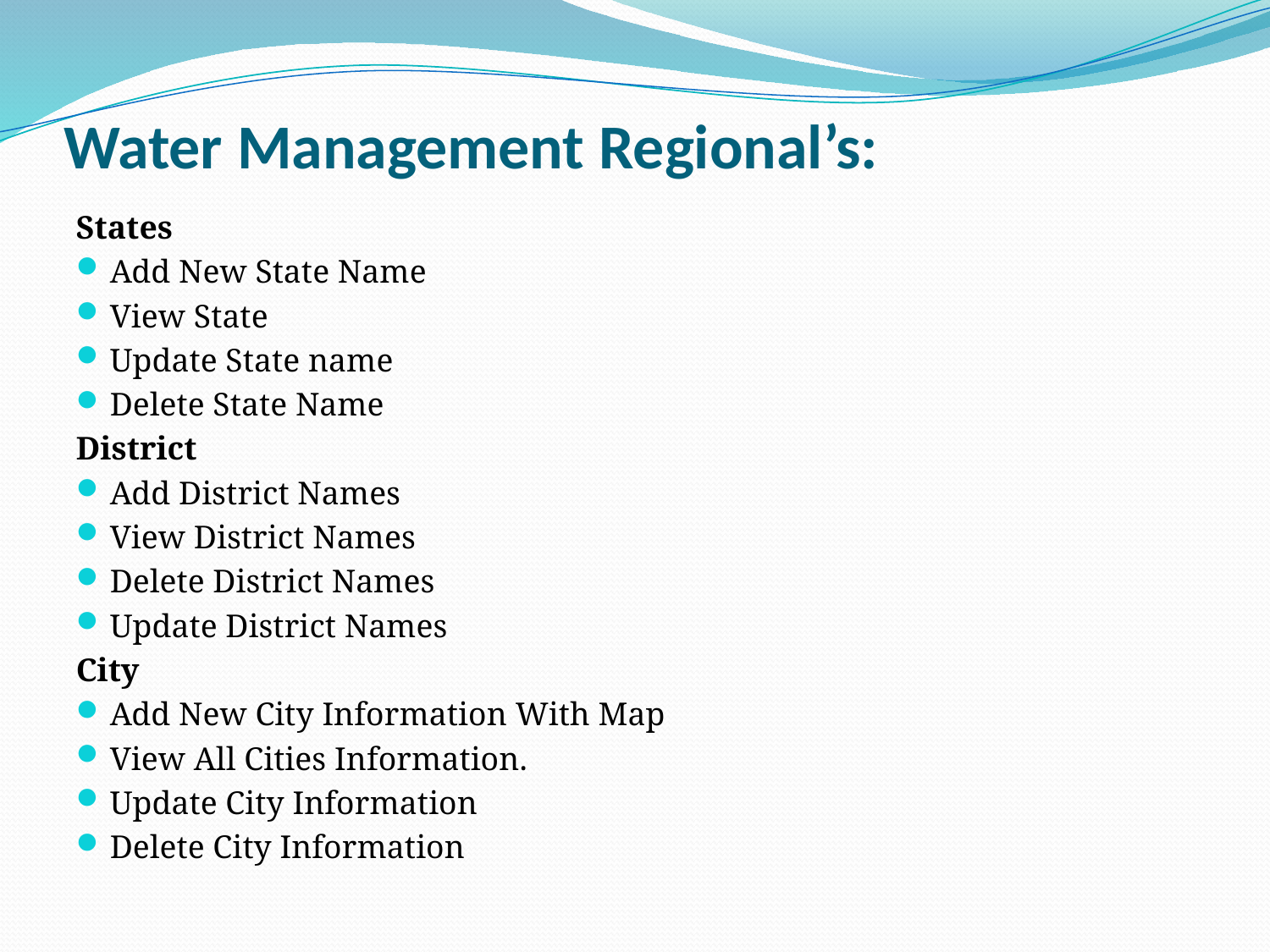

# Water Management Regional’s:
States
Add New State Name
View State
Update State name
Delete State Name
District
Add District Names
View District Names
Delete District Names
Update District Names
City
Add New City Information With Map
View All Cities Information.
Update City Information
Delete City Information